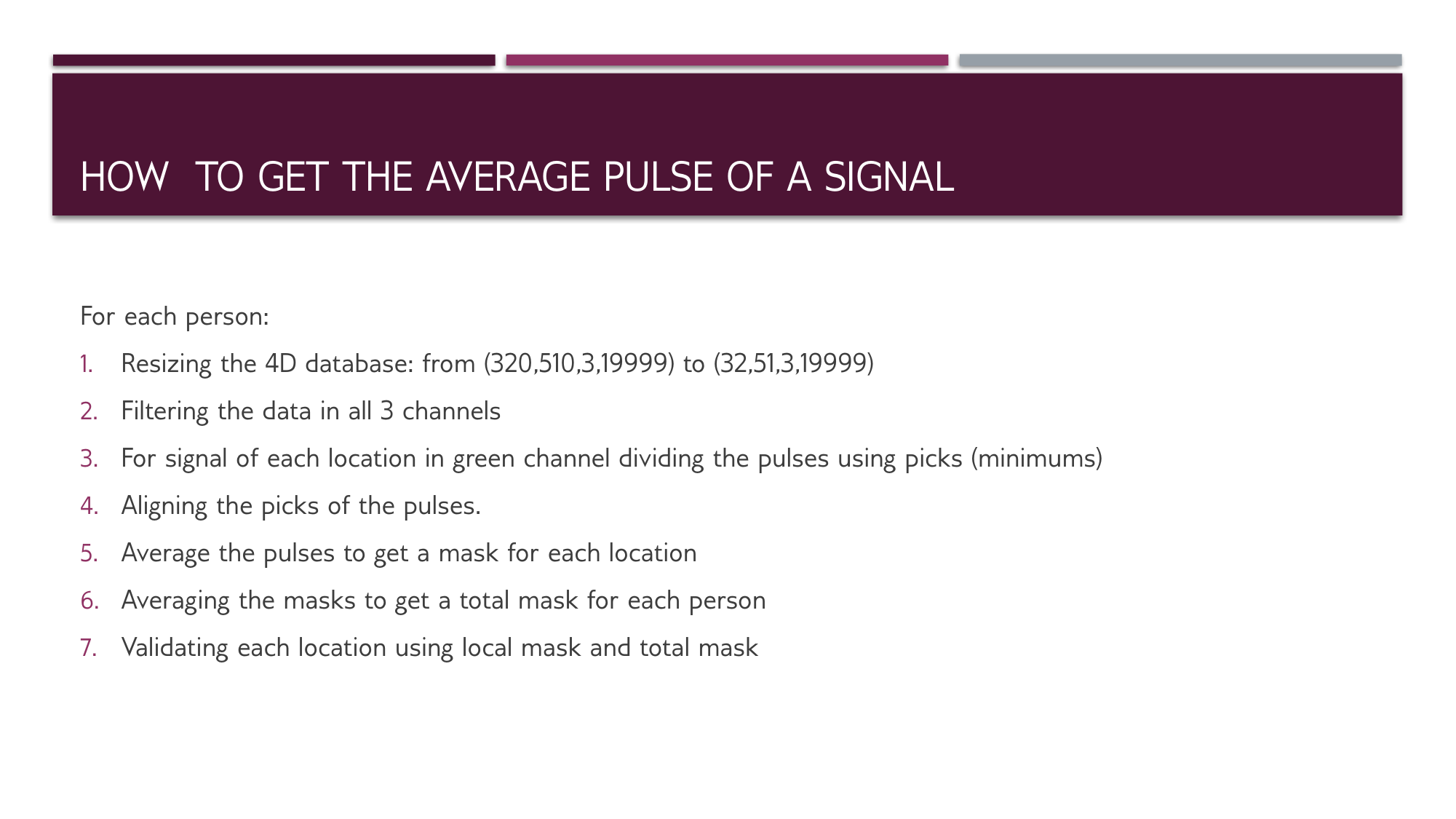

# How  to get the average pulse of a signal
For each person:
Resizing the 4D database: from (320,510,3,19999) to (32,51,3,19999)
Filtering the data in all 3 channels
For signal of each location in green channel dividing the pulses using picks (minimums)
Aligning the picks of the pulses.
Average the pulses to get a mask for each location
Averaging the masks to get a total mask for each person
Validating each location using local mask and total mask